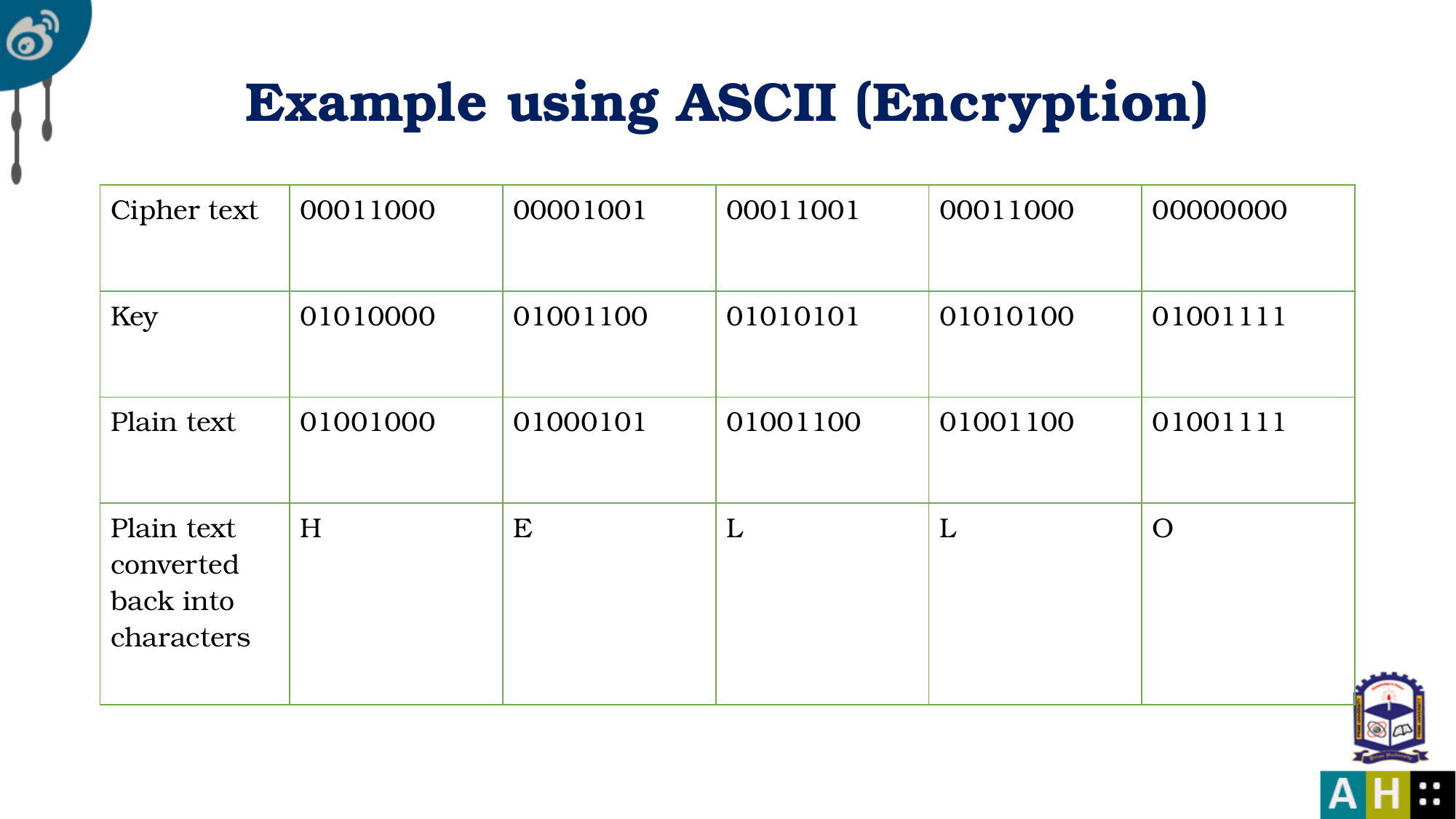

# Example using ASCII (Encryption)

| Cipher text | 00011000 | 00001001 | 00011001 | 00011000 | 00000000 |
| --- | --- | --- | --- | --- | --- |
| Key | 01010000 | 01001100 | 01010101 | 01010100 | 01001111 |
| Plain text | 01001000 | 01000101 | 01001100 | 01001100 | 01001111 |
| Plain text converted back into characters | H | E | L | L | O |